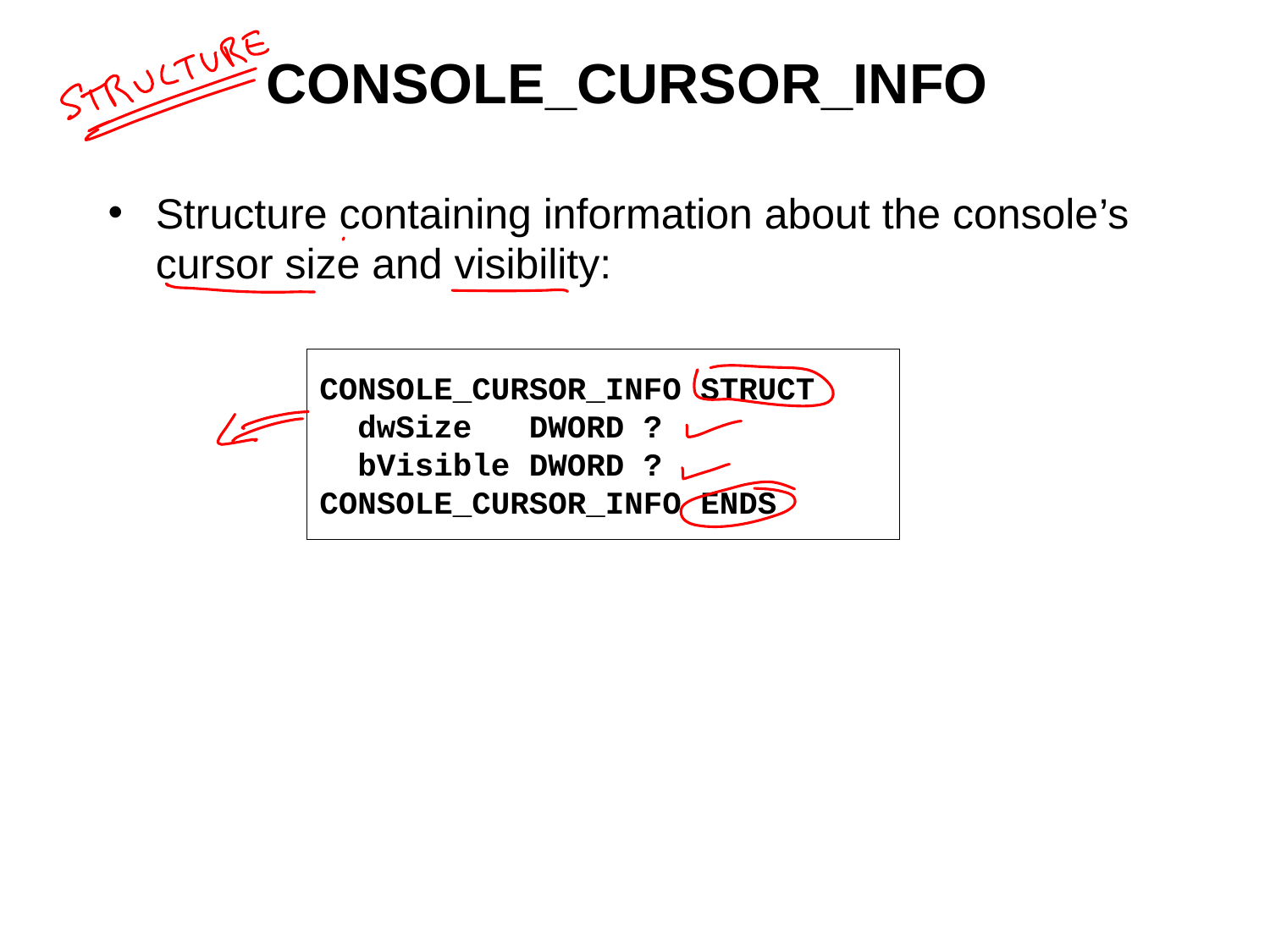

# CONSOLE_CURSOR_INFO
Structure containing information about the console’s cursor size and visibility:
CONSOLE_CURSOR_INFO STRUCT
  dwSize   DWORD ?
  bVisible DWORD ?
CONSOLE_CURSOR_INFO ENDS